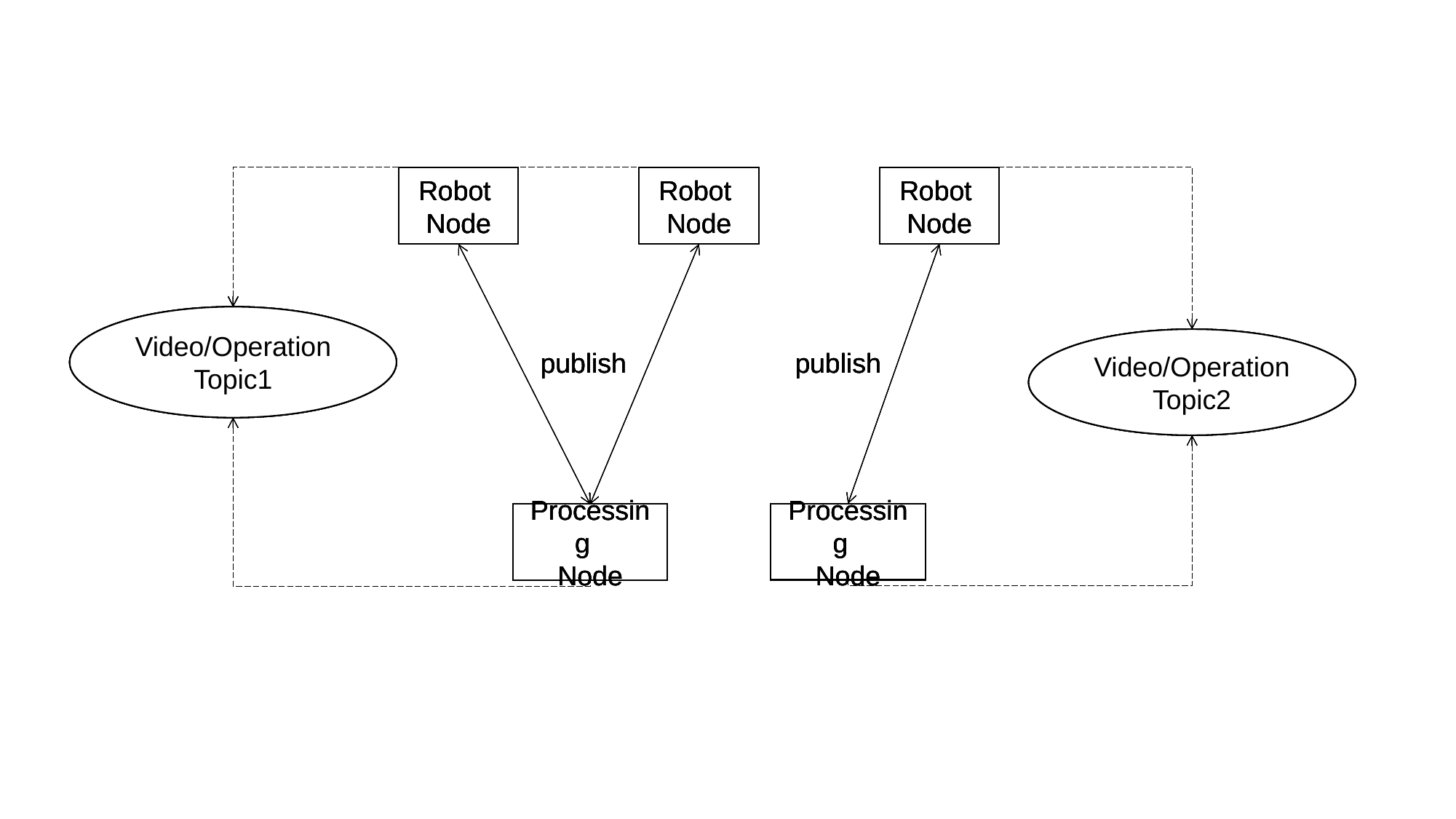

Robot
Node
Robot
Node
Robot
Node
Robot
Node
Robot
Node
Robot
Node
Robot
Node
Robot
Node
Robot
Node
Robot
Node
Robot
Node
Robot
Node
Video/Operation Topic1
Video/Operation Topic1
Video/Operation Topic1
Video/Operation Topic1
Video/Operation Topic2
Video/Operation Topic2
Video/Operation Topic2
Video/Operation Topic2
publish
publish
publish
publish
publish
publish
publish
publish
Processing
Node
Processing
Node
Processing
Node
Processing
Node
Processing
Node
Processing
Node
Processing
Node
Processing
Node